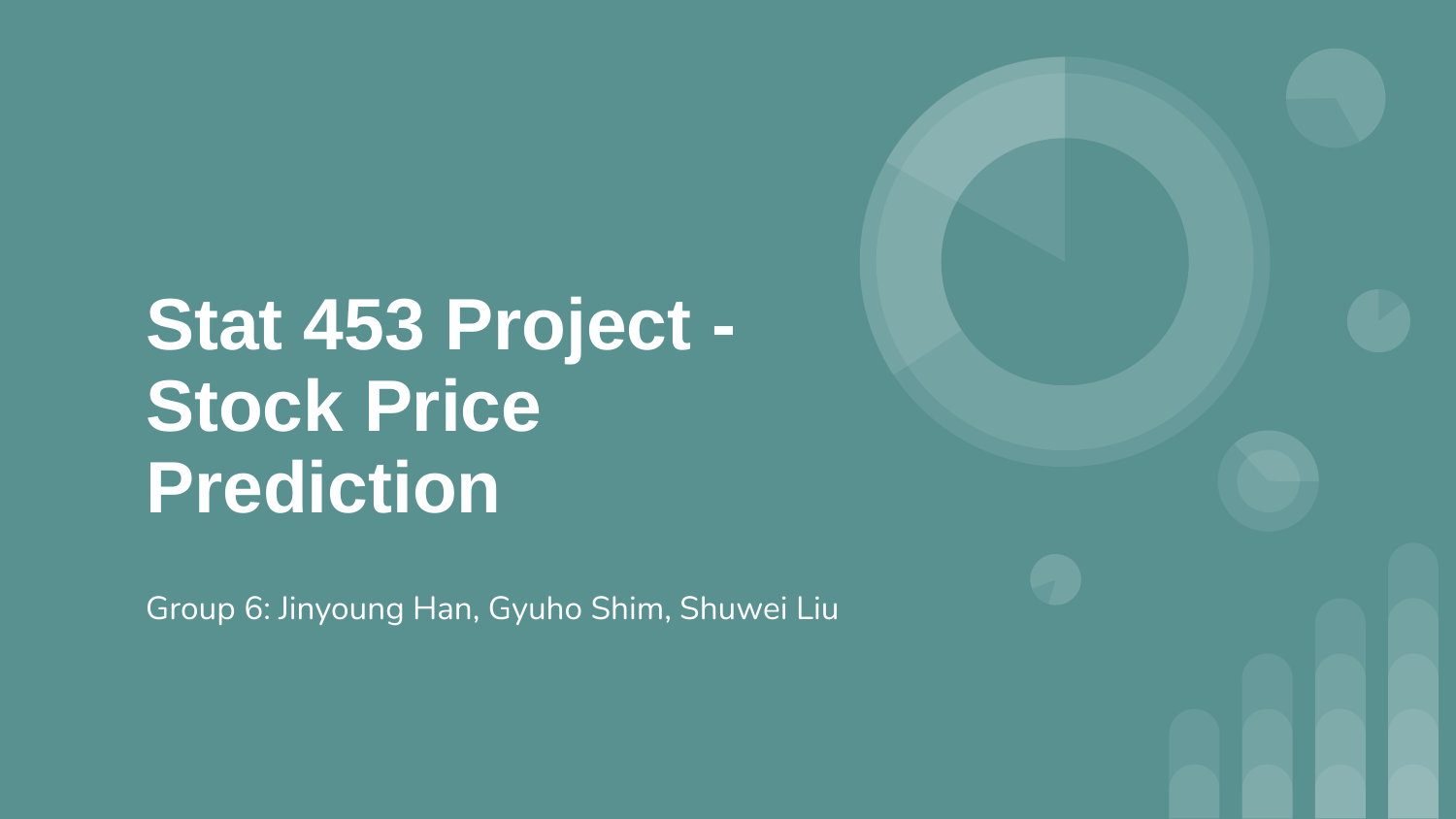

# Stat 453 Project - Stock Price Prediction
Group 6: Jinyoung Han, Gyuho Shim, Shuwei Liu